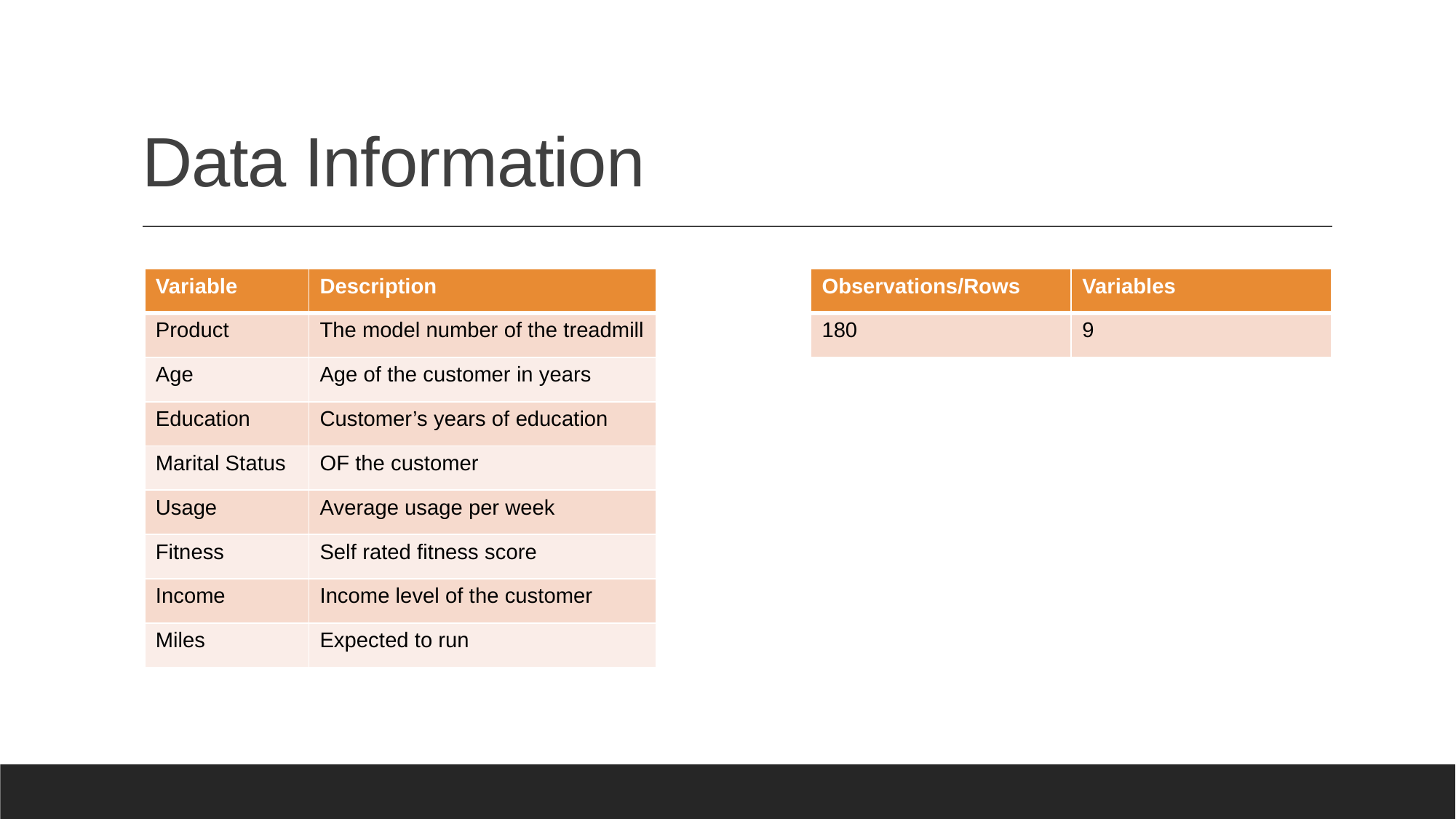

# Data Information
| Variable | Description |
| --- | --- |
| Product | The model number of the treadmill |
| Age | Age of the customer in years |
| Education | Customer’s years of education |
| Marital Status | OF the customer |
| Usage | Average usage per week |
| Fitness | Self rated fitness score |
| Income | Income level of the customer |
| Miles | Expected to run |
| Observations/Rows | Variables |
| --- | --- |
| 180 | 9 |